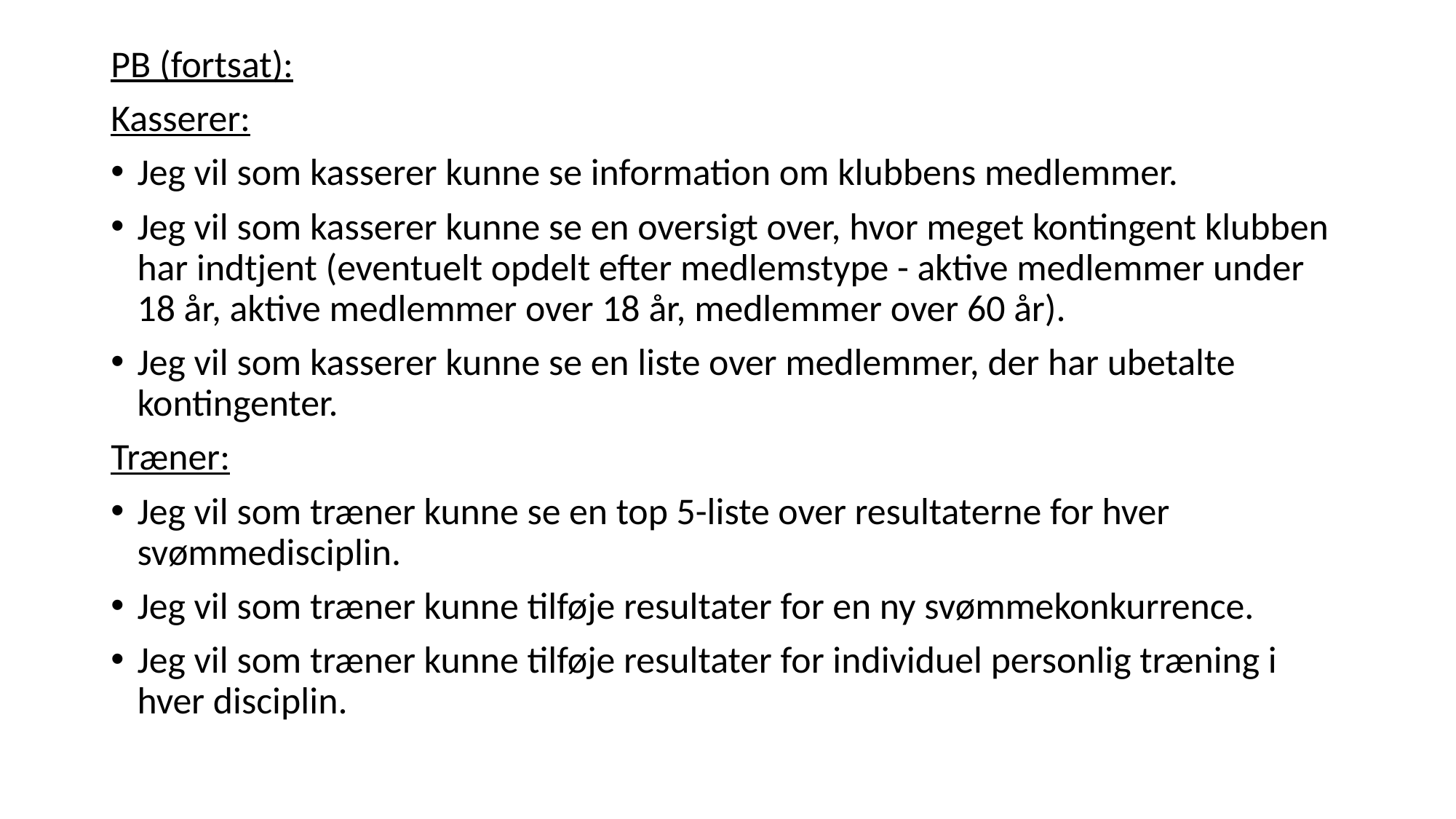

PB (fortsat):
Kasserer:
Jeg vil som kasserer kunne se information om klubbens medlemmer.
Jeg vil som kasserer kunne se en oversigt over, hvor meget kontingent klubben har indtjent (eventuelt opdelt efter medlemstype - aktive medlemmer under 18 år, aktive medlemmer over 18 år, medlemmer over 60 år).
Jeg vil som kasserer kunne se en liste over medlemmer, der har ubetalte kontingenter.
Træner:
Jeg vil som træner kunne se en top 5-liste over resultaterne for hver svømmedisciplin.
Jeg vil som træner kunne tilføje resultater for en ny svømmekonkurrence.
Jeg vil som træner kunne tilføje resultater for individuel personlig træning i hver disciplin.